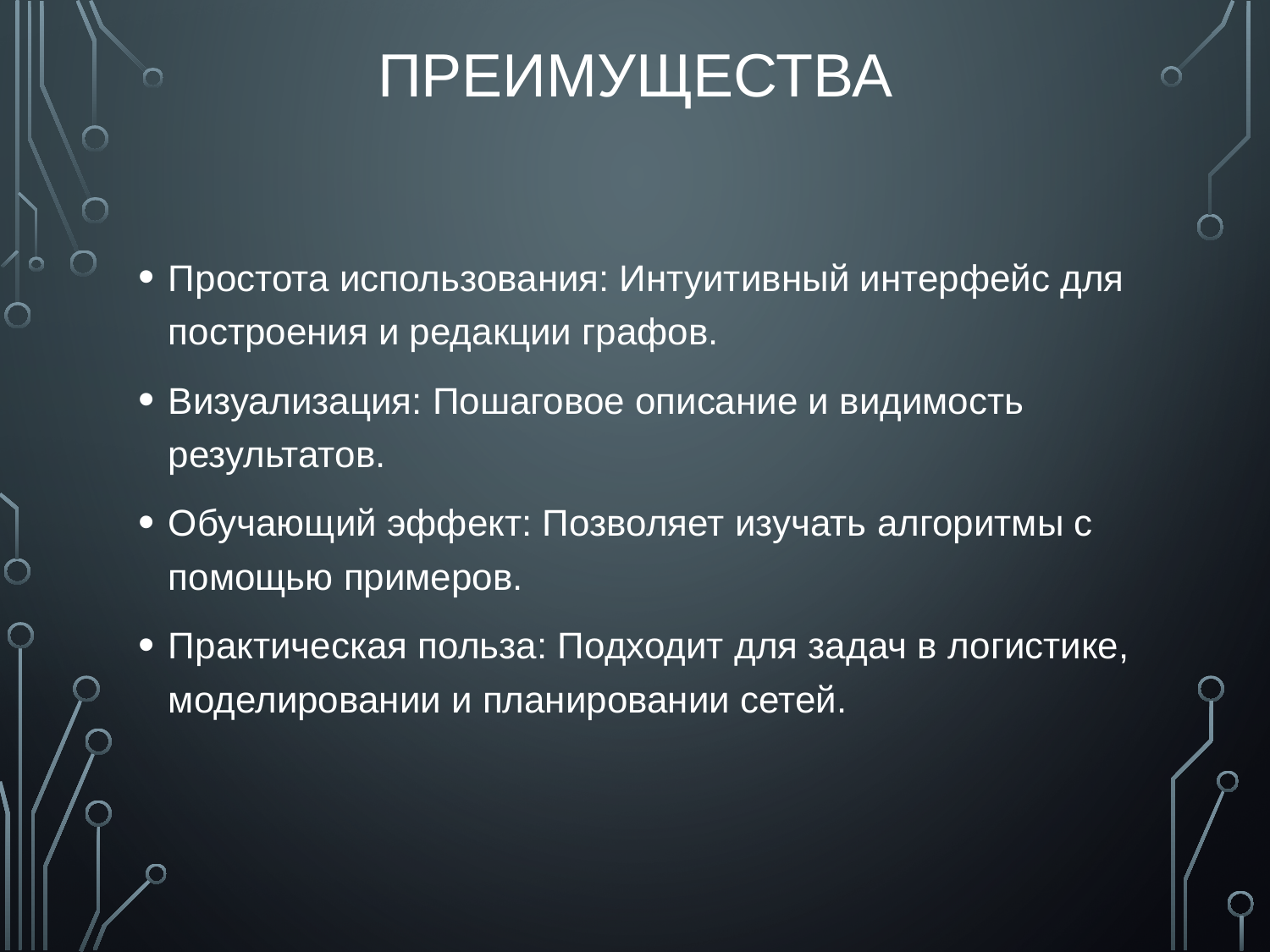

# Преимущества
Простота использования: Интуитивный интерфейс для построения и редакции графов.
Визуализация: Пошаговое описание и видимость результатов.
Обучающий эффект: Позволяет изучать алгоритмы с помощью примеров.
Практическая польза: Подходит для задач в логистике, моделировании и планировании сетей.